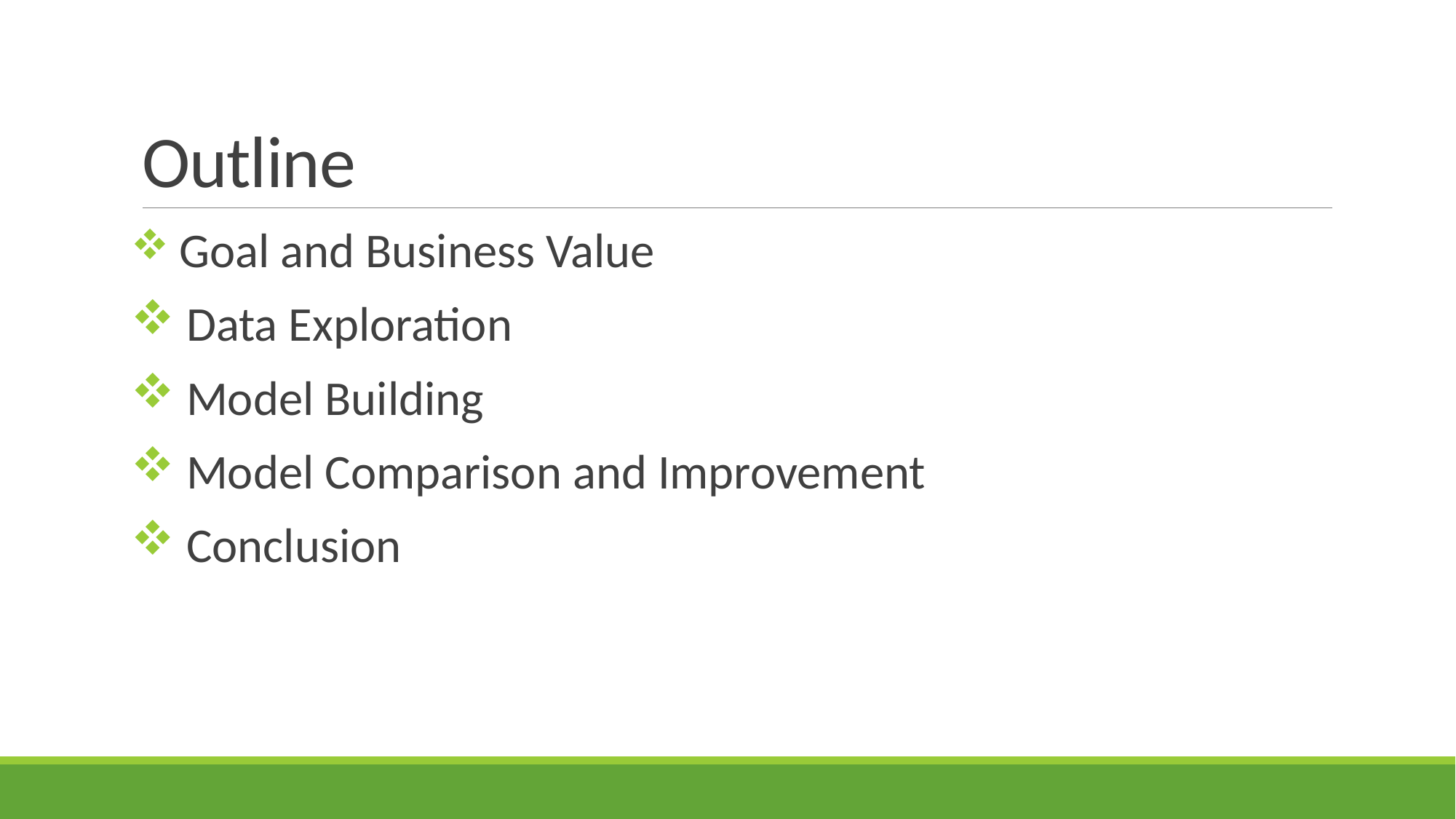

# Outline
 Goal and Business Value
 Data Exploration
 Model Building
 Model Comparison and Improvement
 Conclusion